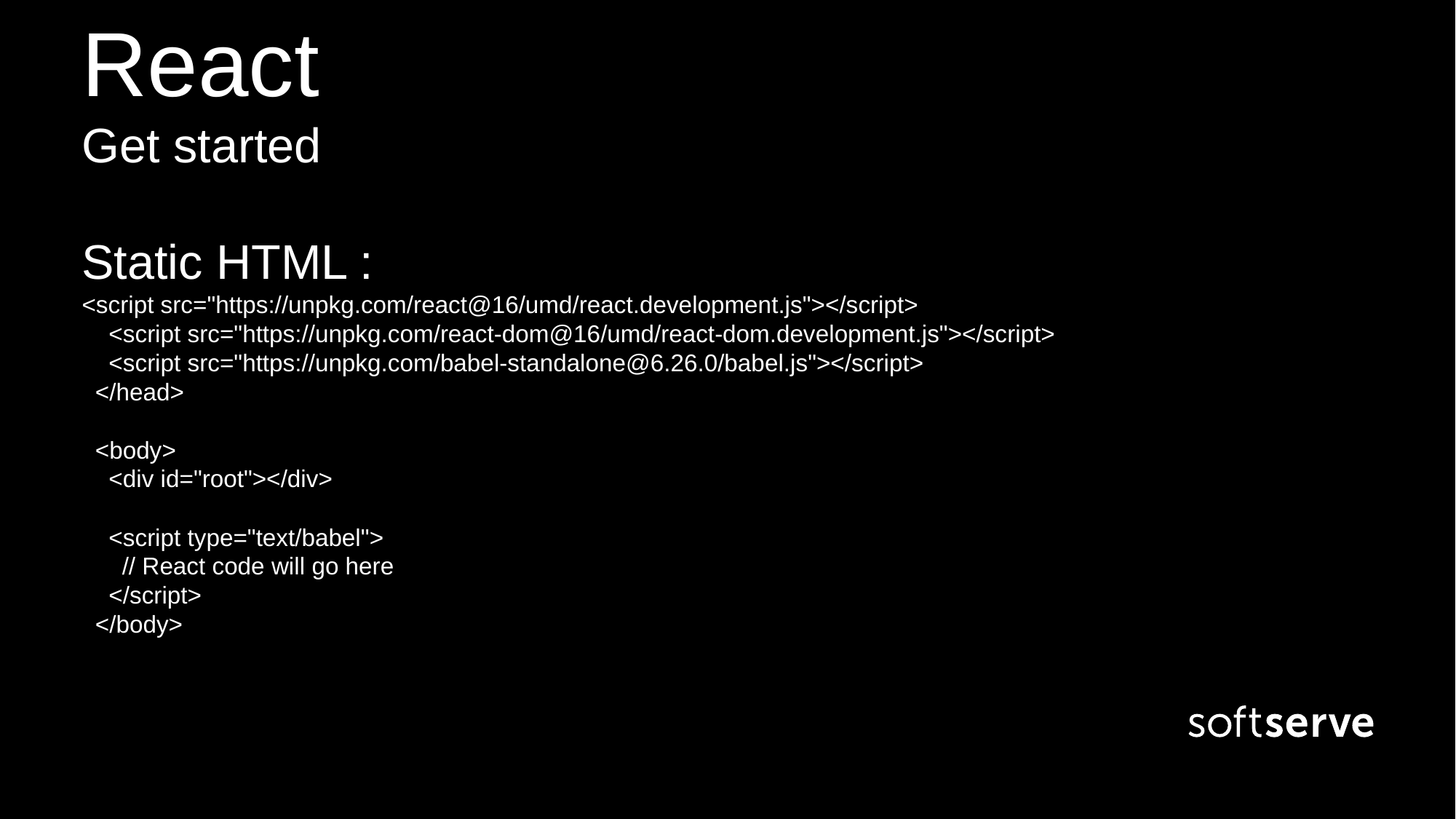

# React Get started Static HTML : <script src="https://unpkg.com/react@16/umd/react.development.js"></script> <script src="https://unpkg.com/react-dom@16/umd/react-dom.development.js"></script> <script src="https://unpkg.com/babel-standalone@6.26.0/babel.js"></script> </head> <body> <div id="root"></div> <script type="text/babel"> // React code will go here </script> </body>